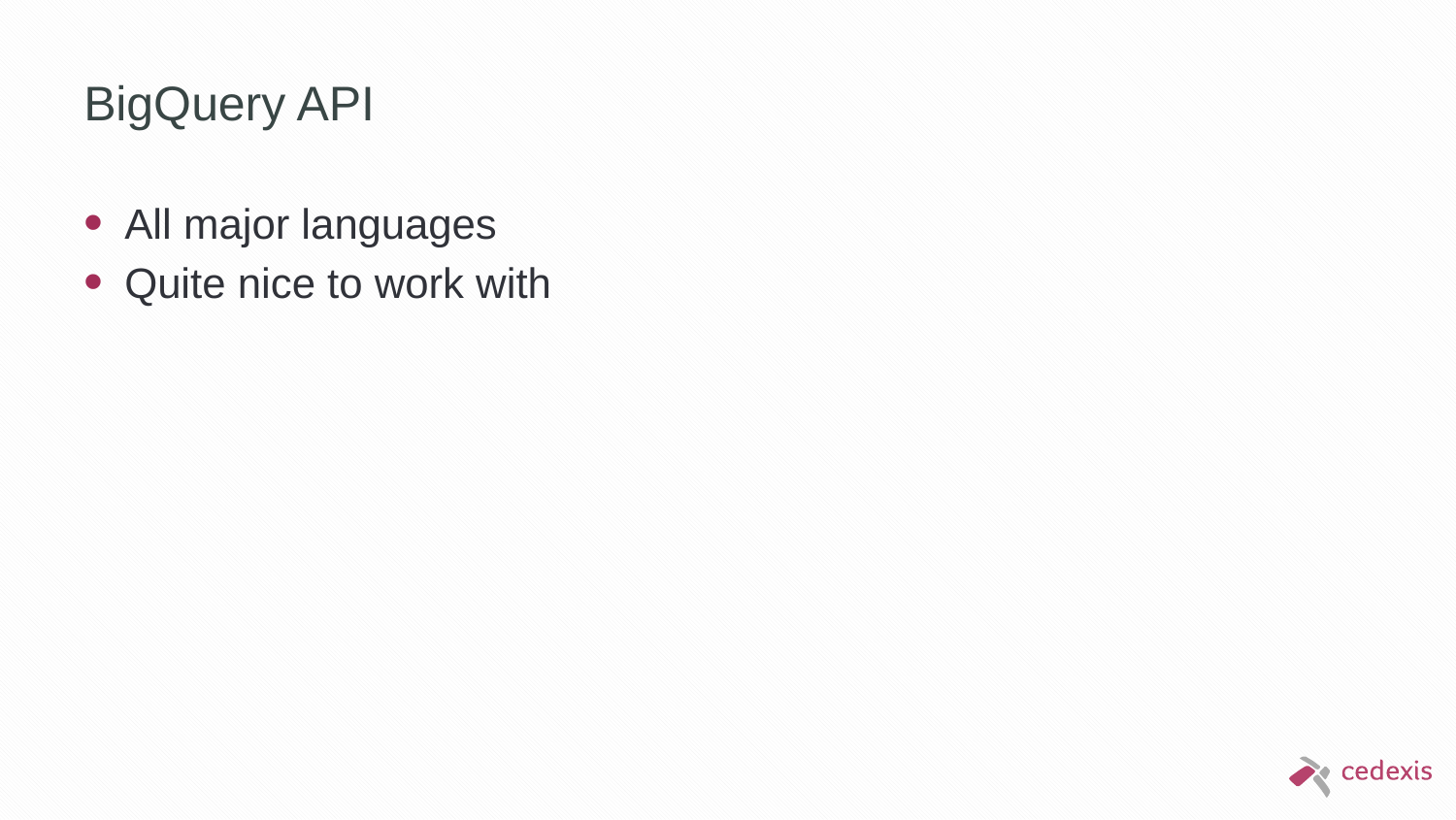

# BigQuery API
All major languages
Quite nice to work with